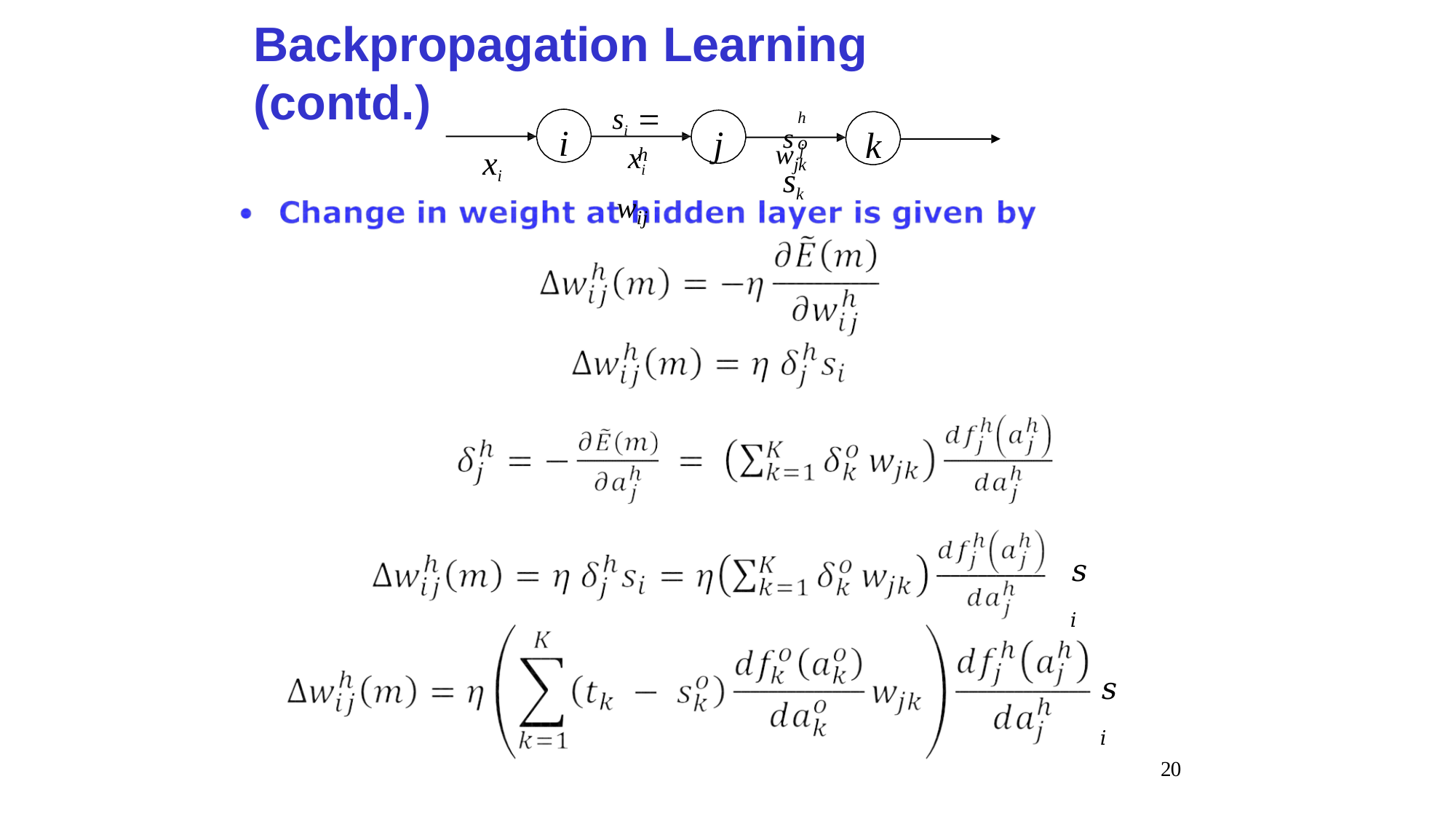

Backpropagation Learning (contd.)
h	o
si  = xi
wij
sj	sk

i
j
k

h
xi
wjk

𝑠𝑖
𝑠𝑖
20